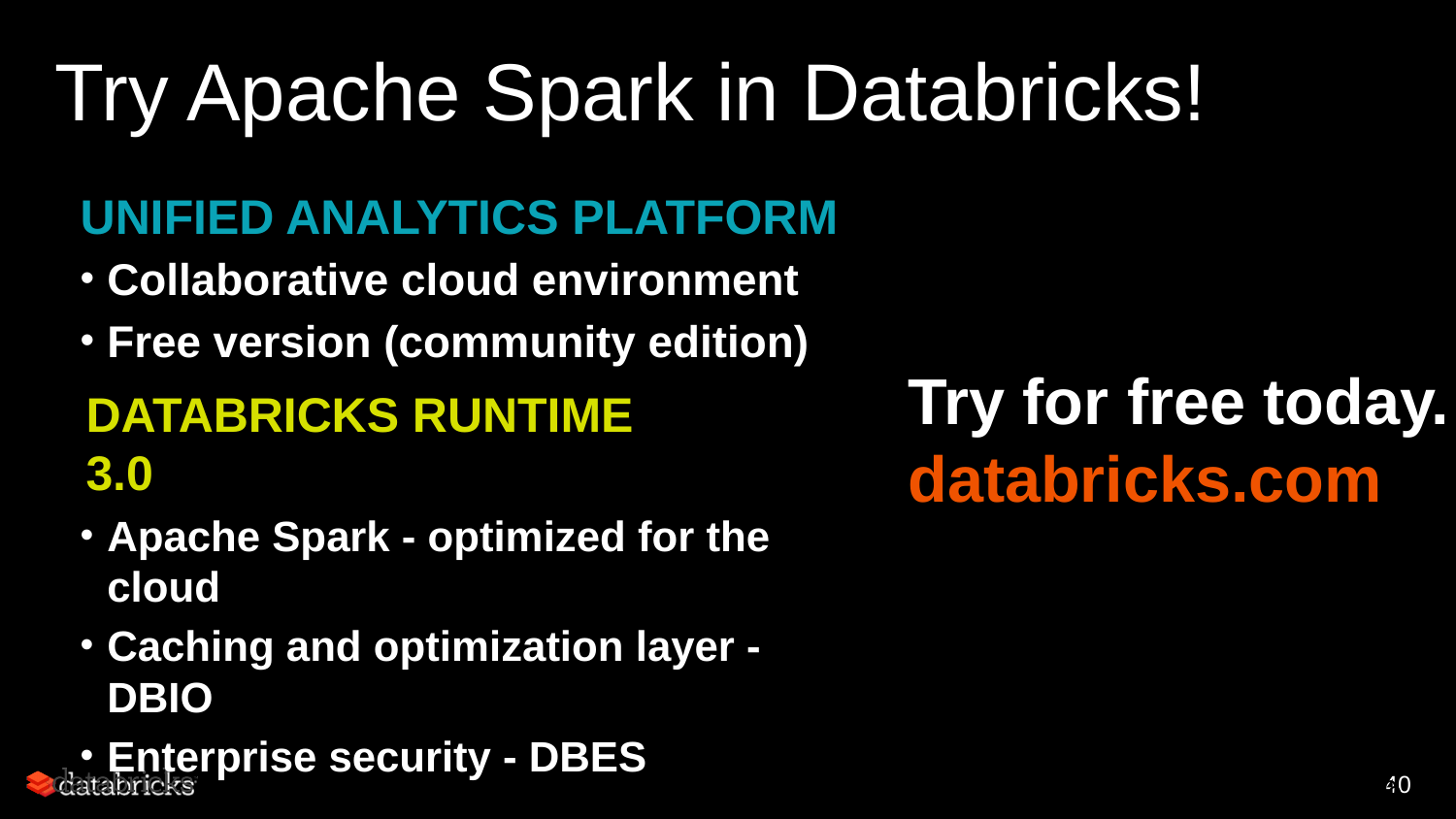

# Try Apache Spark in Databricks!
UNIFIED ANALYTICS PLATFORM
Collaborative cloud environment
Free version (community edition)
Try for free today.
databricks.com

DATABRICKS RUNTIME 3.0
Apache Spark - optimized for the cloud
Caching and optimization layer - DBIO
Enterprise security - DBES
40
40